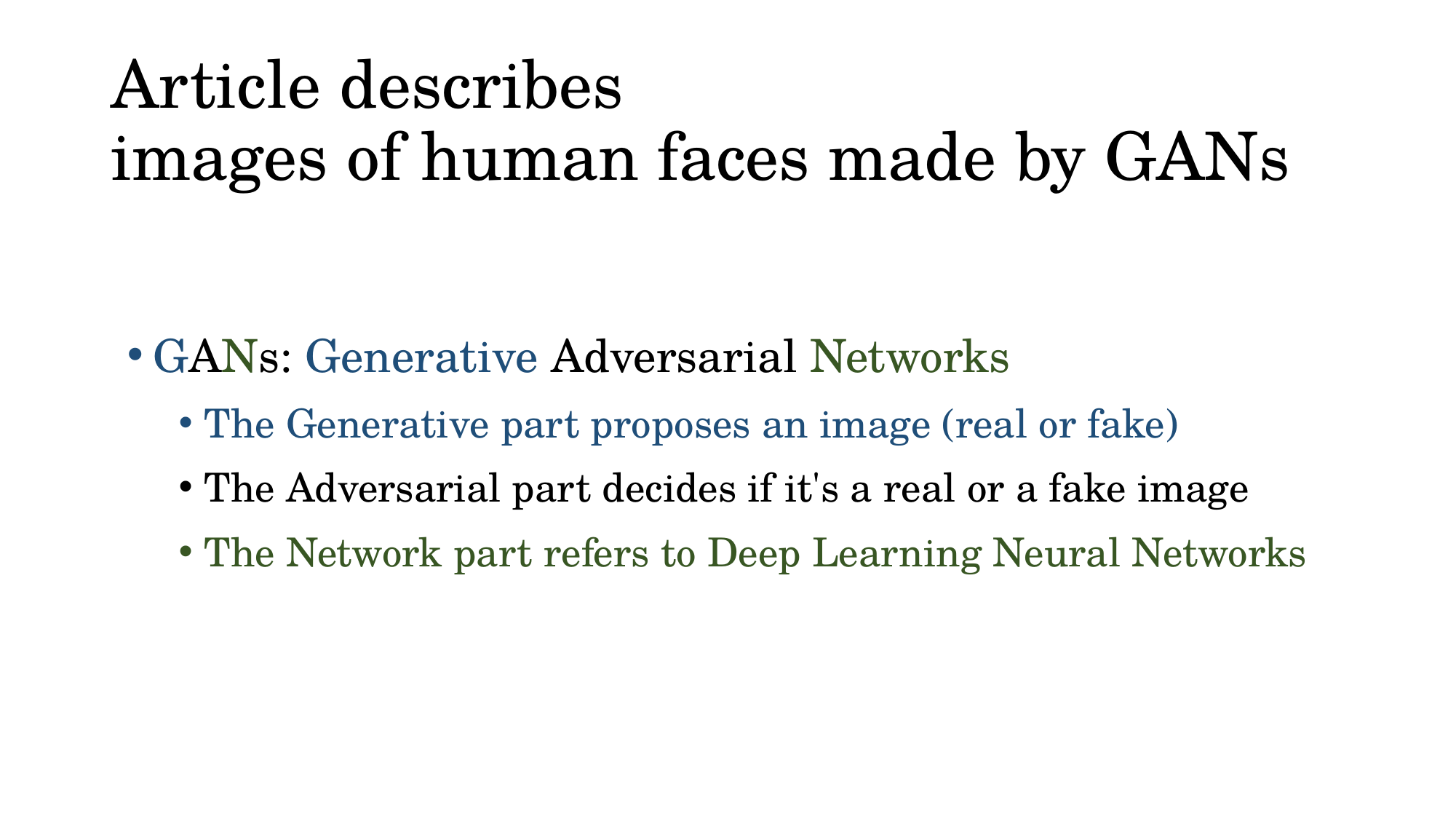

# Article describes images of human faces made by GANs

GANs: Generative Adversarial Networks
The Generative part proposes an image (real or fake)
The Adversarial part decides if it's a real or a fake image
The Network part refers to Deep Learning Neural Networks